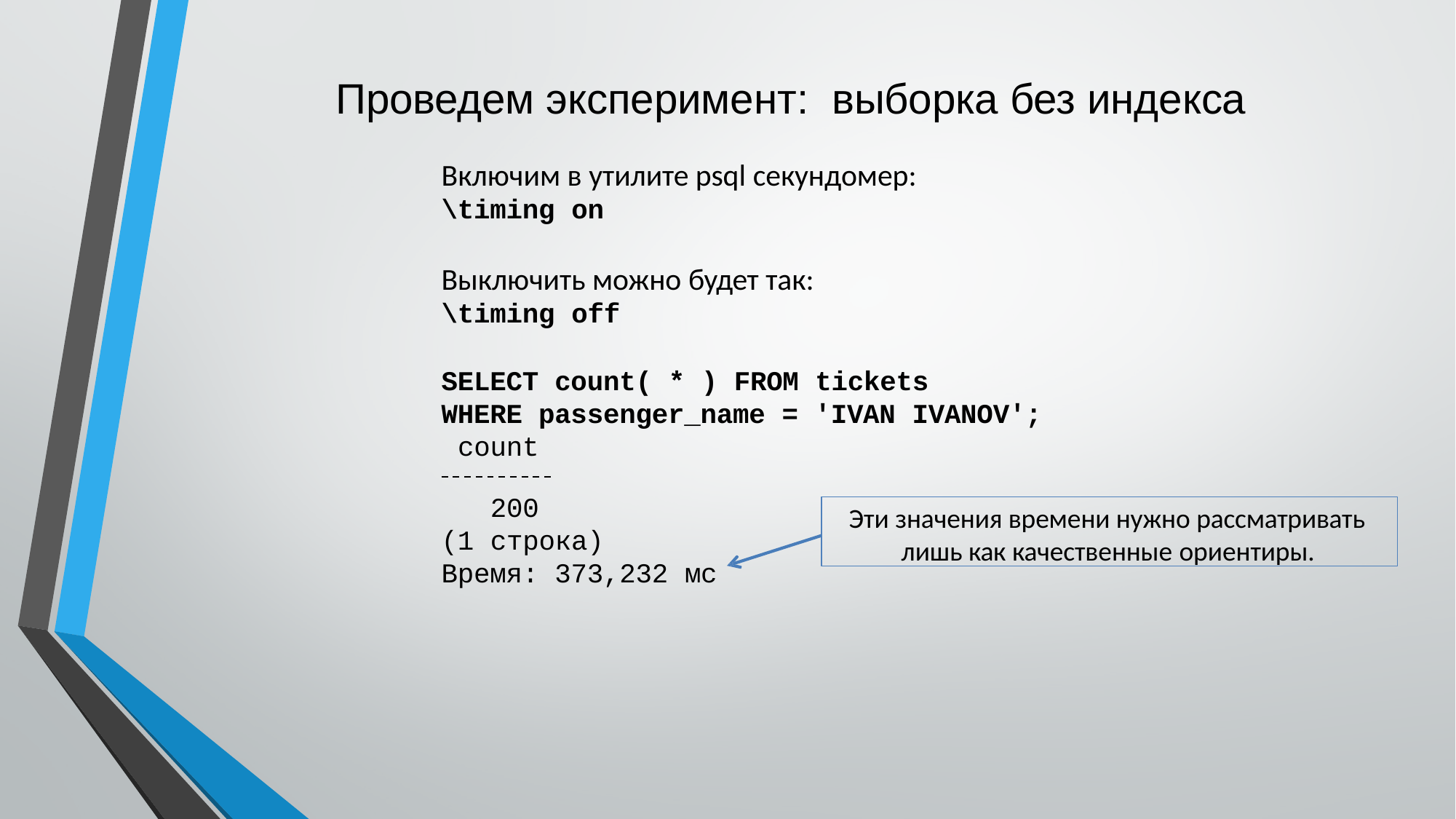

# Проведем эксперимент:  выборка без индекса
Включим в утилите psql секундомер:
\timing on

Выключить можно будет так:
\timing off

SELECT count( * ) FROM tickets
WHERE passenger_name = 'IVAN IVANOV';
count

200
(1 строка)
Время: 373,232 мс
Эти значения времени нужно рассматривать  лишь как качественные ориентиры.